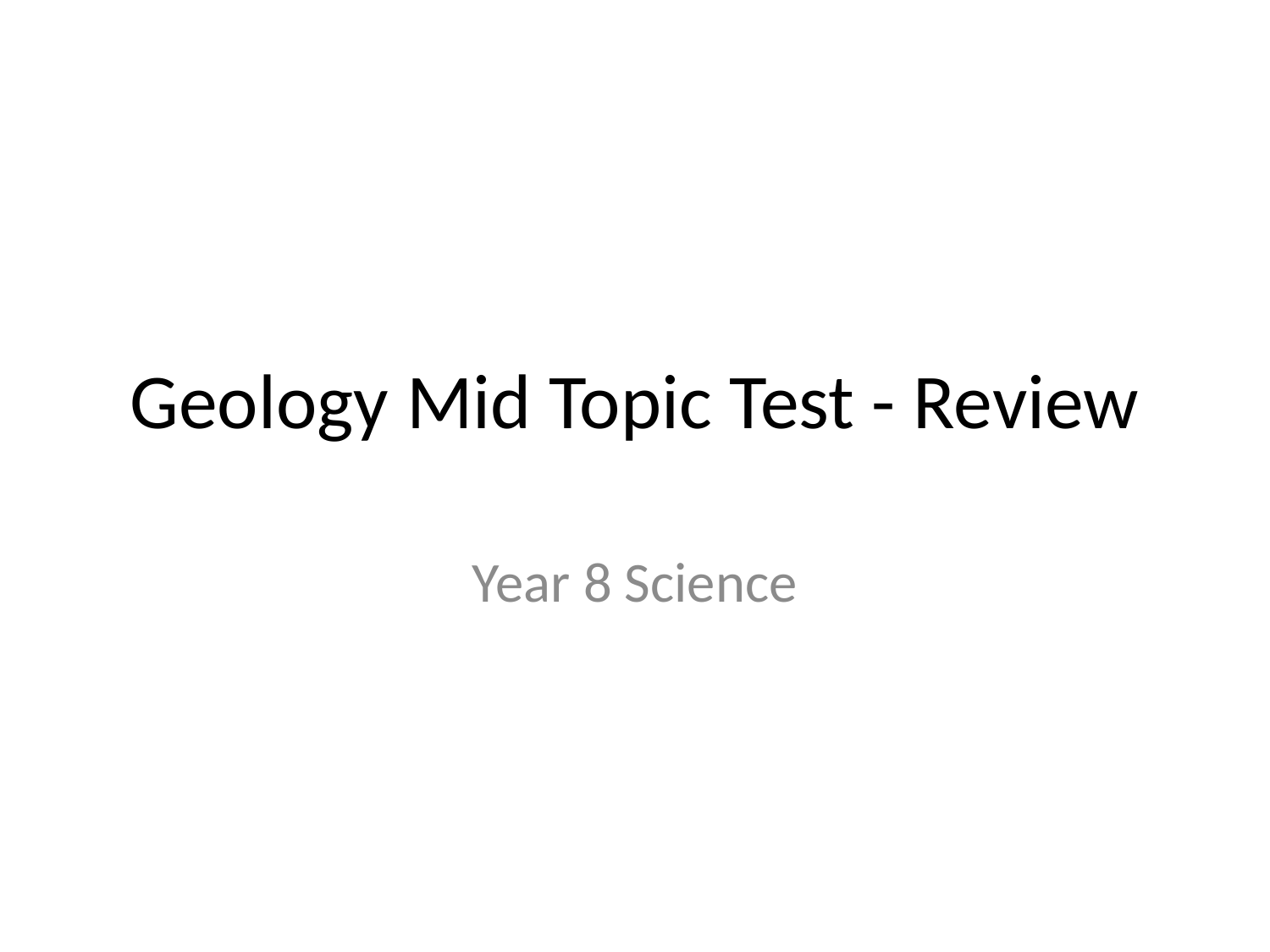

# Geology Mid Topic Test - Review
Year 8 Science